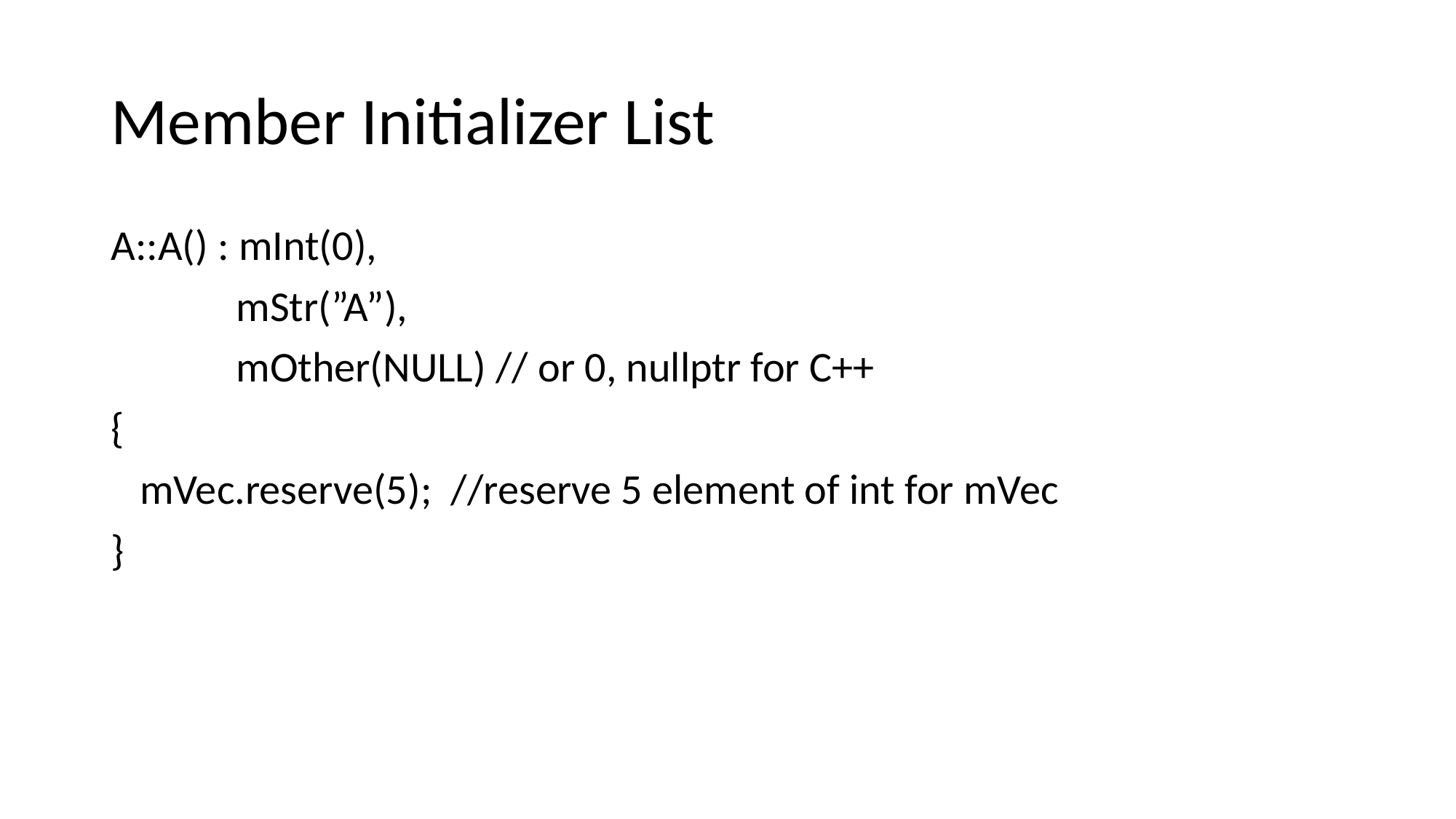

# Member Initializer List
A::A() : mInt(0),
             mStr(”A”),
             mOther(NULL) // or 0, nullptr for C++
{
   mVec.reserve(5);  //reserve 5 element of int for mVec
}